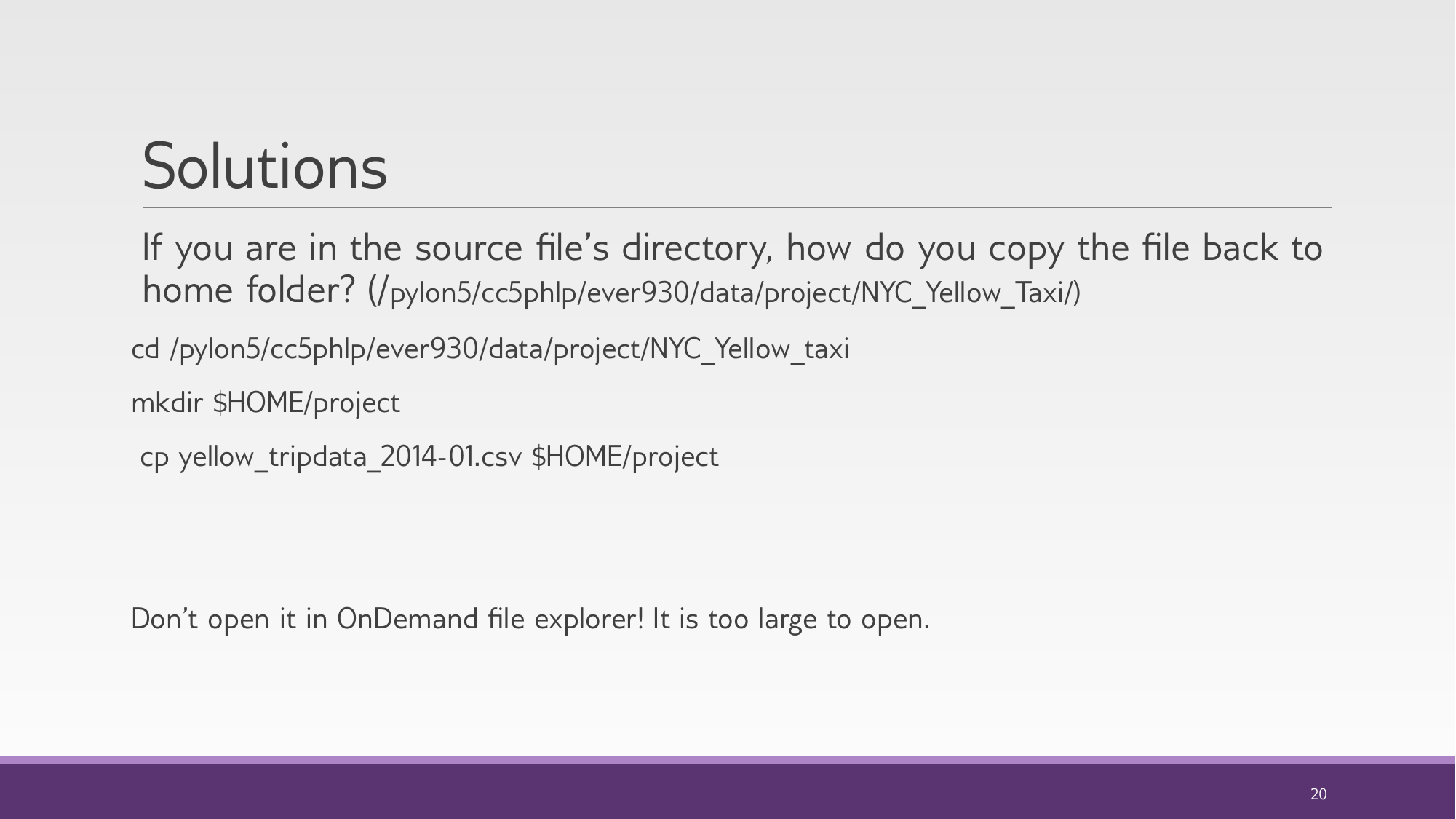

# Solutions
If you are in the source file’s directory, how do you copy the file back to home folder? (/pylon5/cc5phlp/ever930/data/project/NYC_Yellow_Taxi/)
cd /pylon5/cc5phlp/ever930/data/project/NYC_Yellow_taxi
mkdir $HOME/project
 cp yellow_tripdata_2014-01.csv $HOME/project

Don’t open it in OnDemand file explorer! It is too large to open.
20